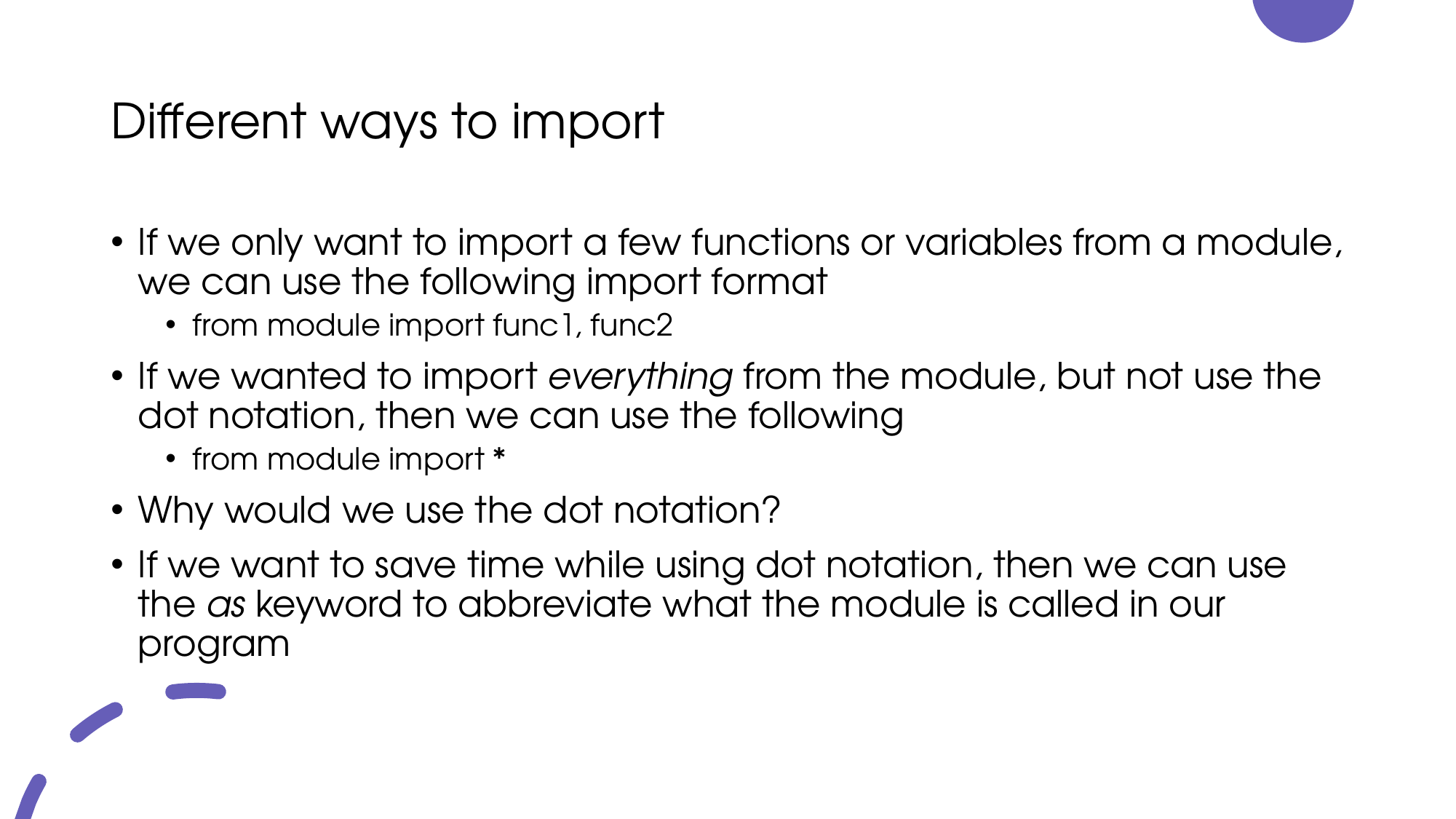

# Different ways to import
If we only want to import a few functions or variables from a module, we can use the following import format
from module import func1, func2
If we wanted to import everything from the module, but not use the dot notation, then we can use the following
from module import *
Why would we use the dot notation?
If we want to save time while using dot notation, then we can use the as keyword to abbreviate what the module is called in our program